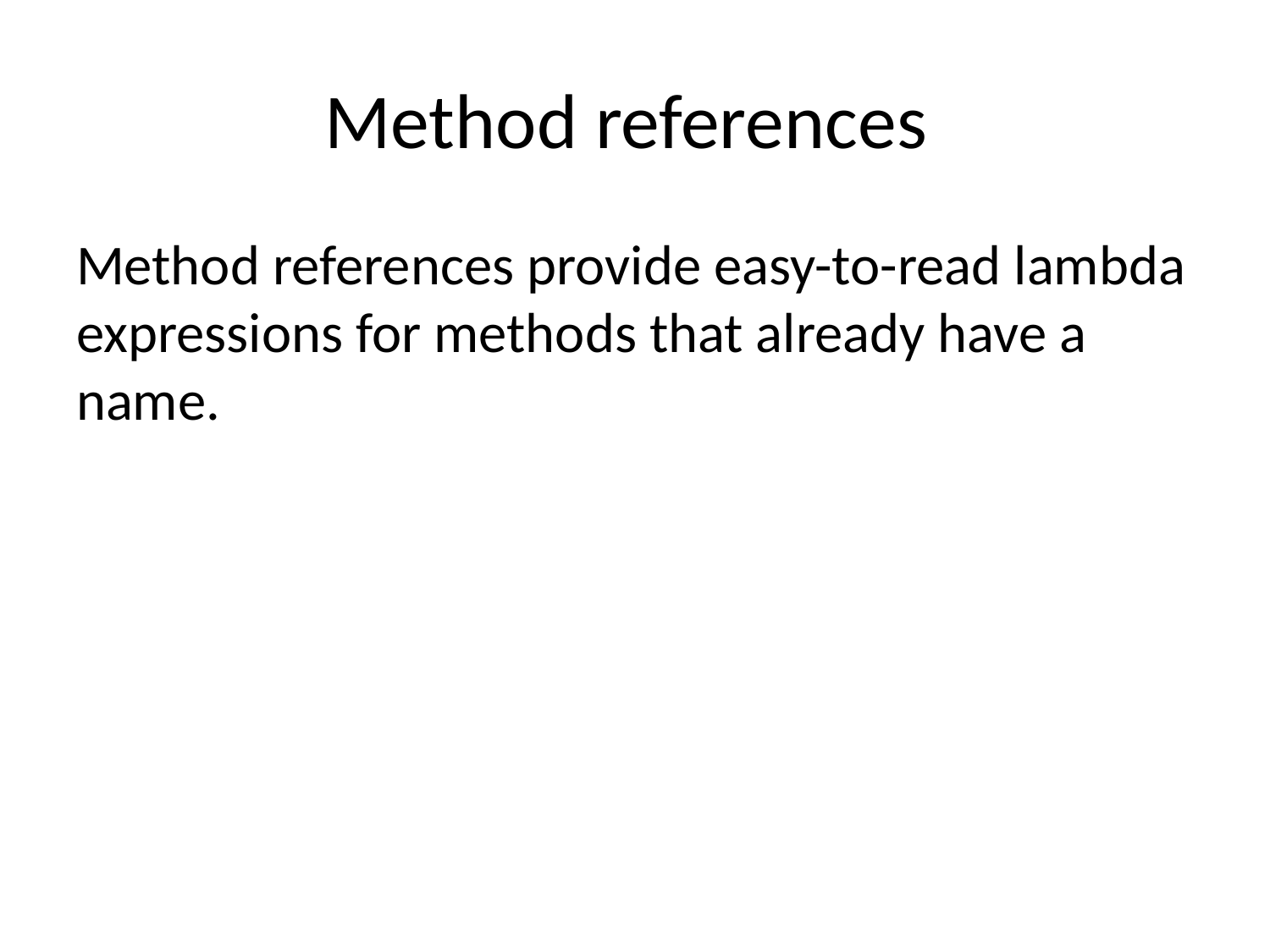

# Method references
Method references provide easy-to-read lambda expressions for methods that already have a name.